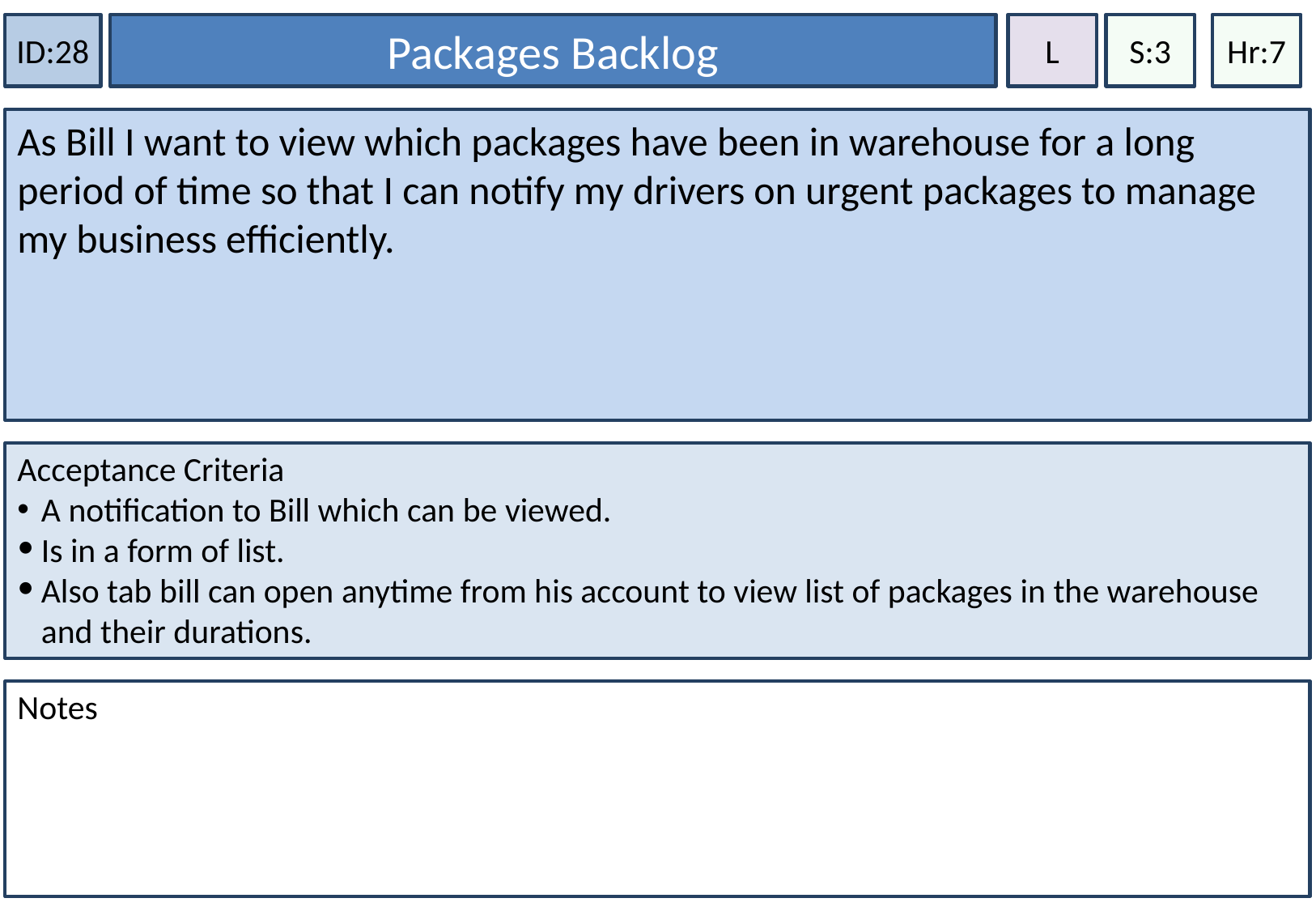

Packages Backlog
Hr:7
ID:28
L
S:3
As Bill I want to view which packages have been in warehouse for a long period of time so that I can notify my drivers on urgent packages to manage my business efficiently.
Acceptance Criteria
A notification to Bill which can be viewed.
Is in a form of list.
Also tab bill can open anytime from his account to view list of packages in the warehouse and their durations.
Notes